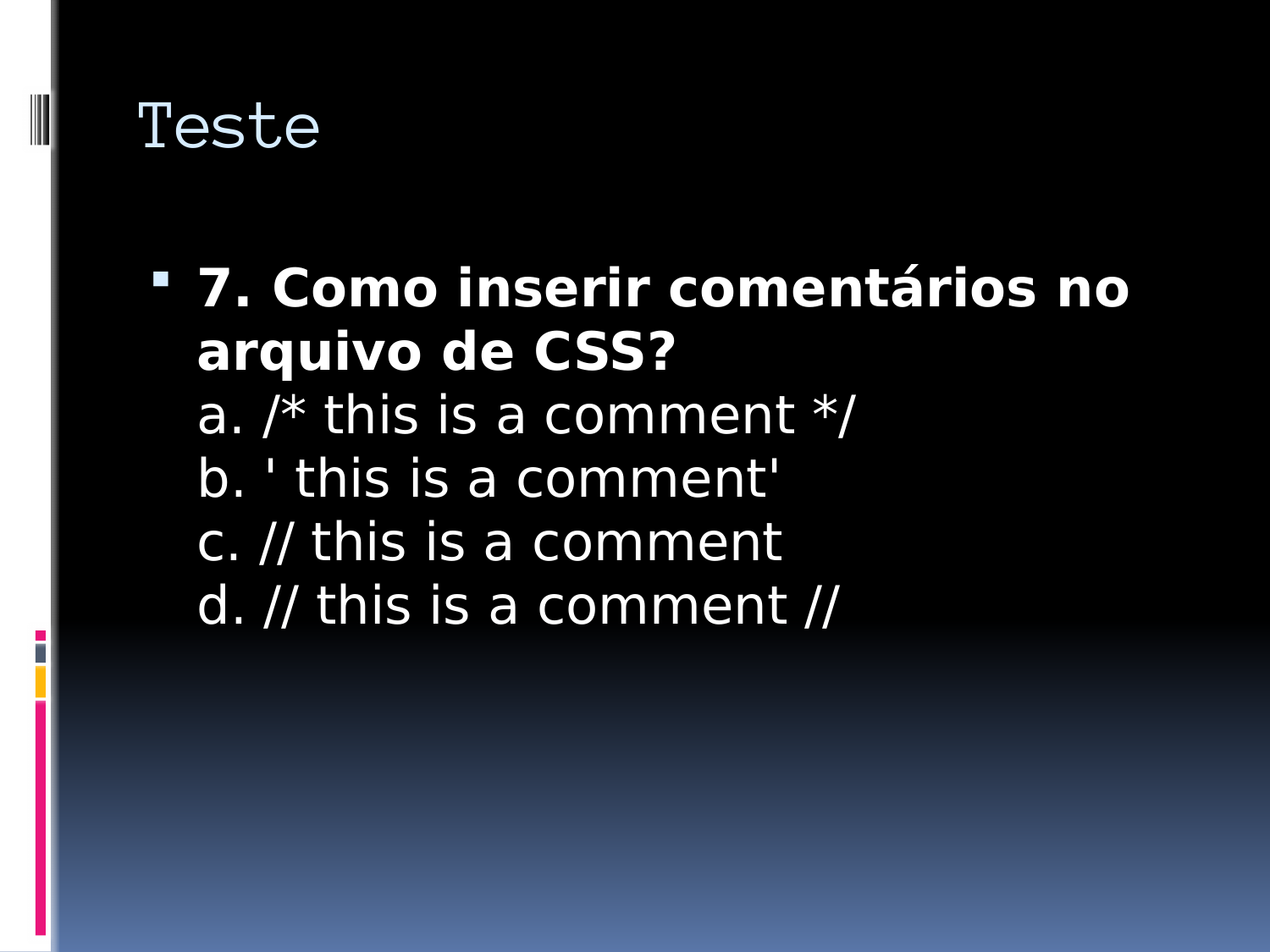

# Teste
7. Como inserir comentários no arquivo de CSS?
a. /* this is a comment */
b. ' this is a comment'
c. // this is a comment
d. // this is a comment //